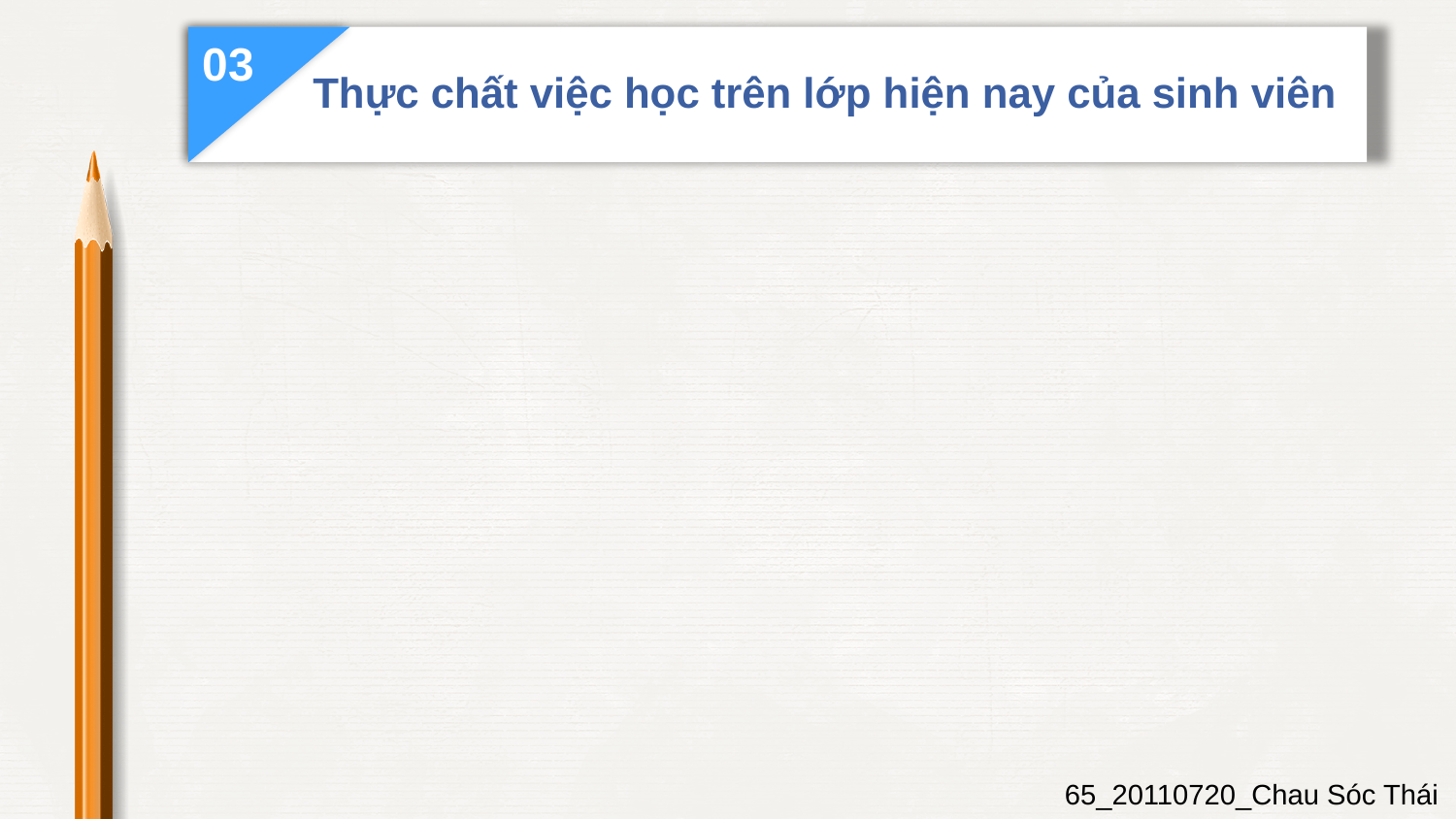

03
Thực chất việc học trên lớp hiện nay của sinh viên
65_20110720_Chau Sóc Thái